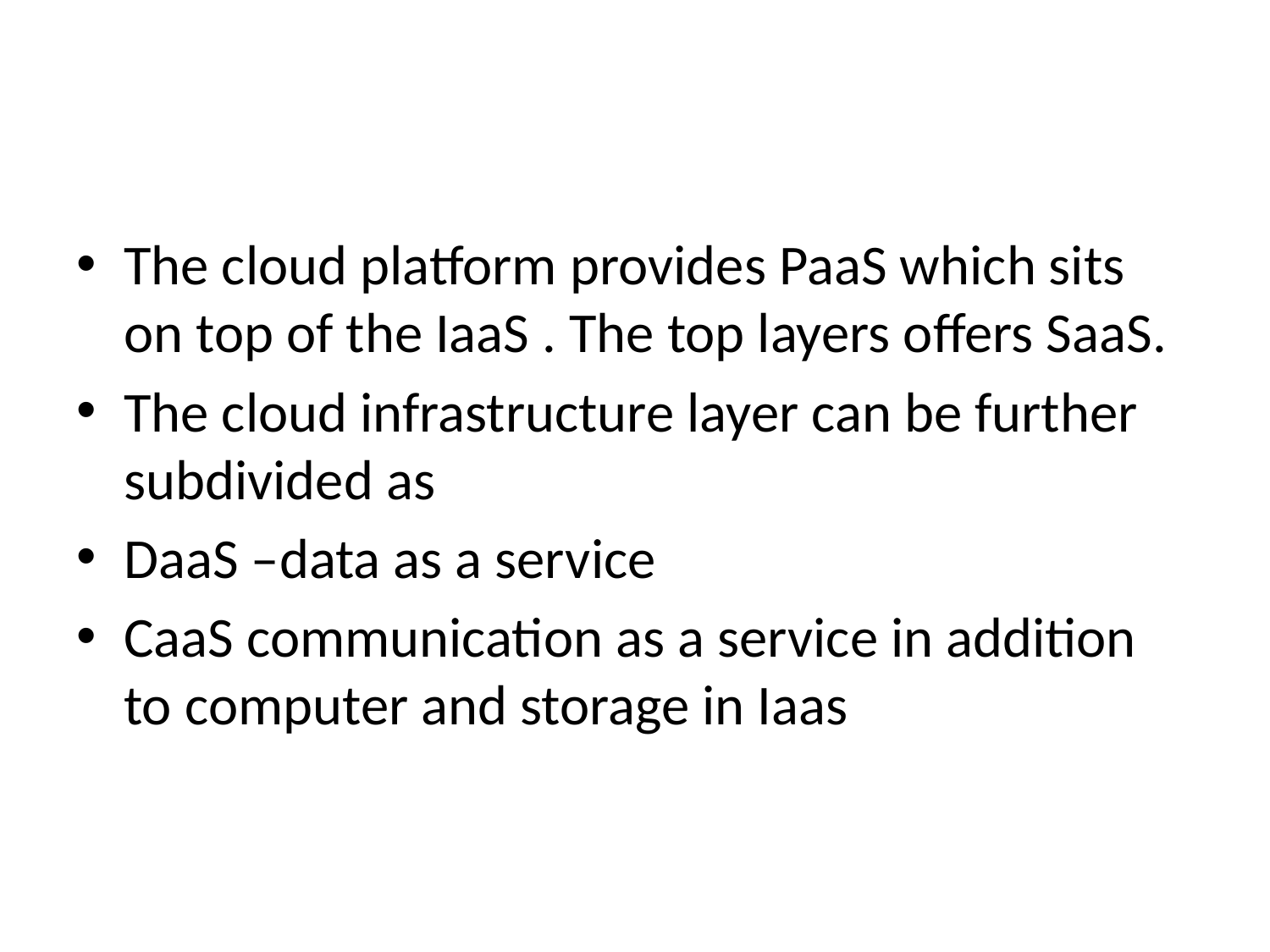

The cloud platform provides PaaS which sits on top of the IaaS . The top layers offers SaaS.
The cloud infrastructure layer can be further subdivided as
DaaS –data as a service
CaaS communication as a service in addition to computer and storage in Iaas